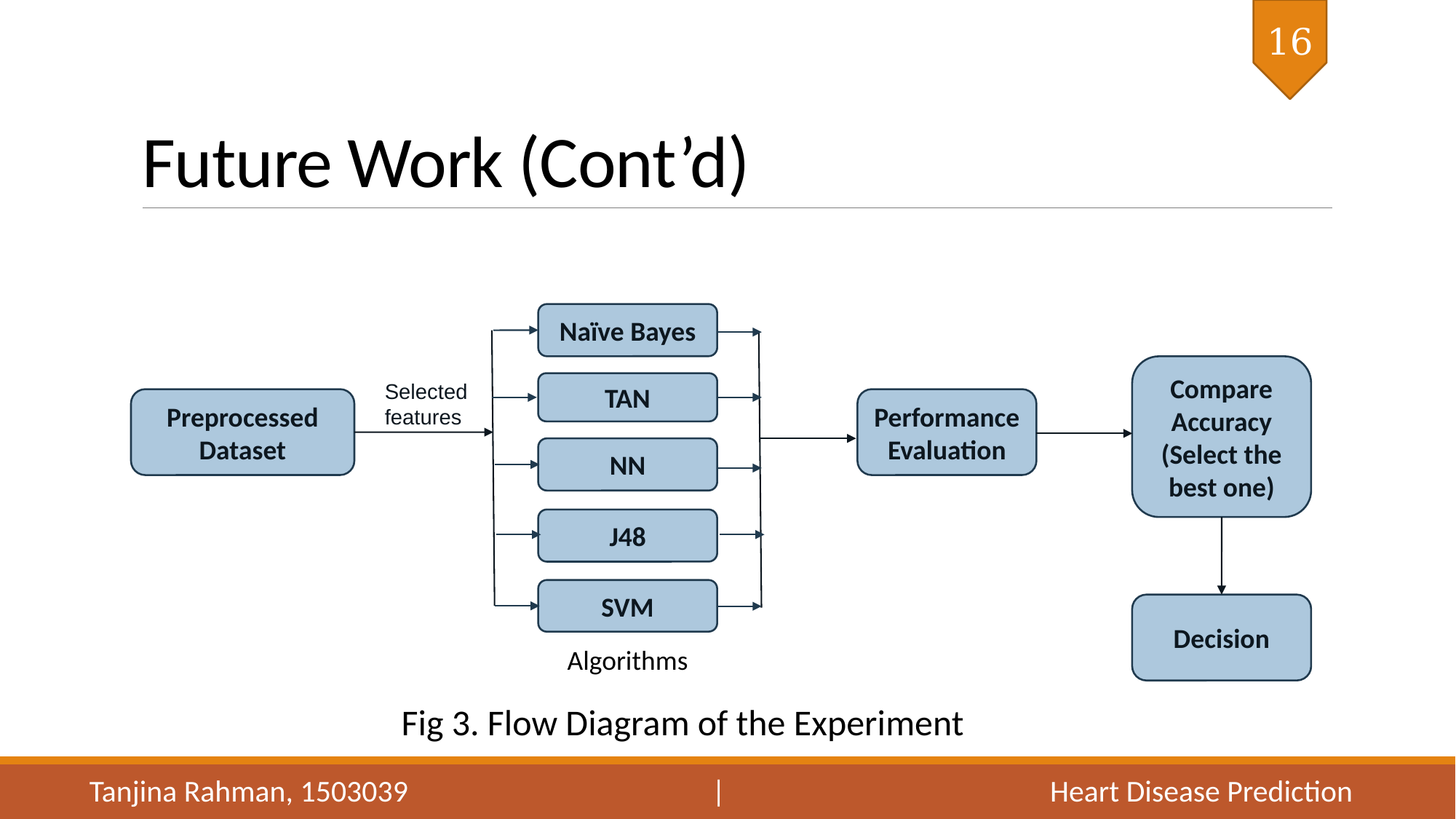

16
# Future Work (Cont’d)
Naïve Bayes
Compare
Accuracy (Select the best one)
Selected
features
TAN
Preprocessed Dataset
Performance Evaluation
NN
J48
SVM
Decision
Algorithms
Fig 3. Flow Diagram of the Experiment
Tanjina Rahman, 1503039                                            |                                               Heart Disease Prediction